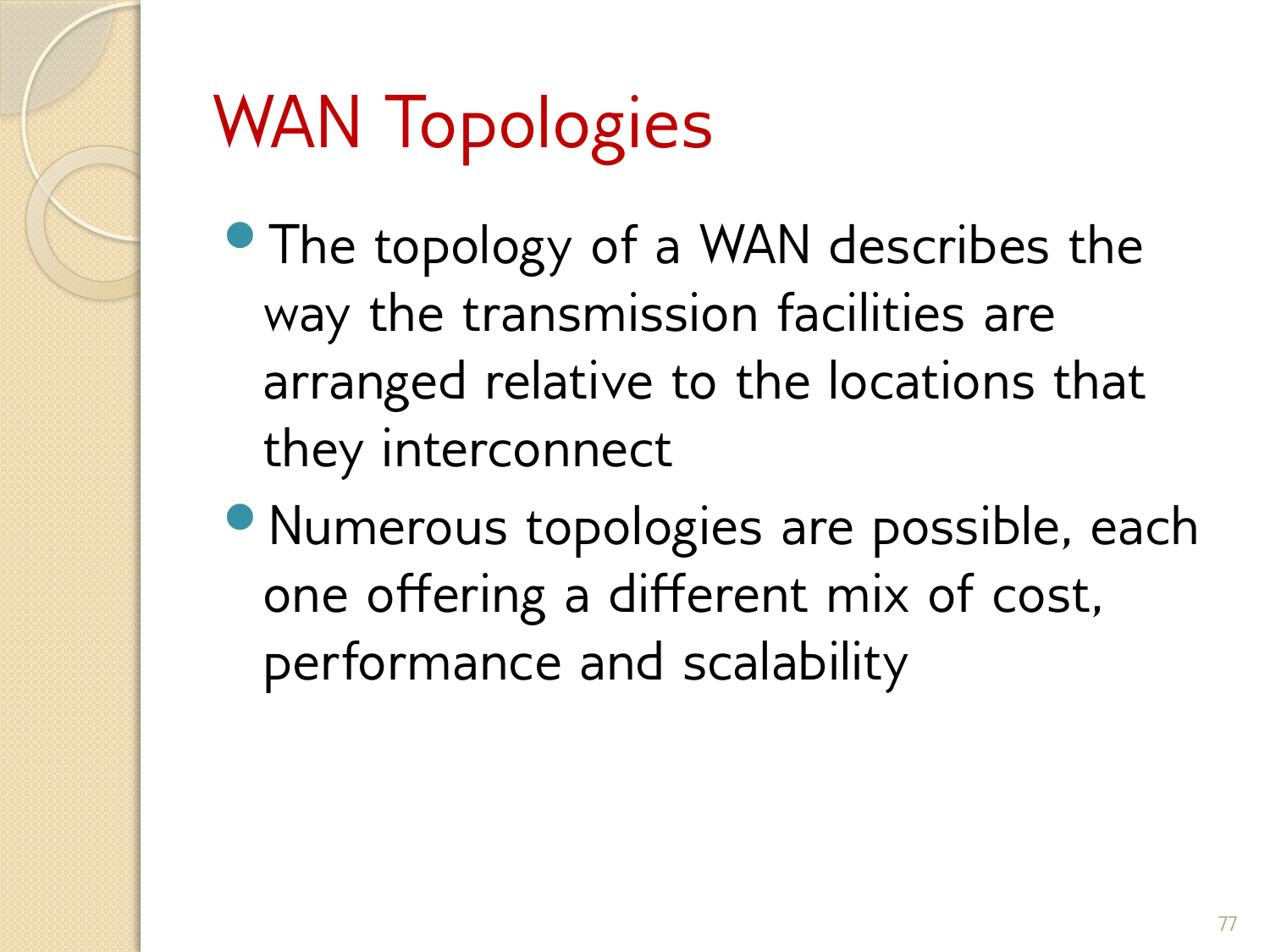

# WAN Topologies
The topology of a WAN describes the way the transmission facilities are arranged relative to the locations that they interconnect
Numerous topologies are possible, each one offering a different mix of cost, performance and scalability
77